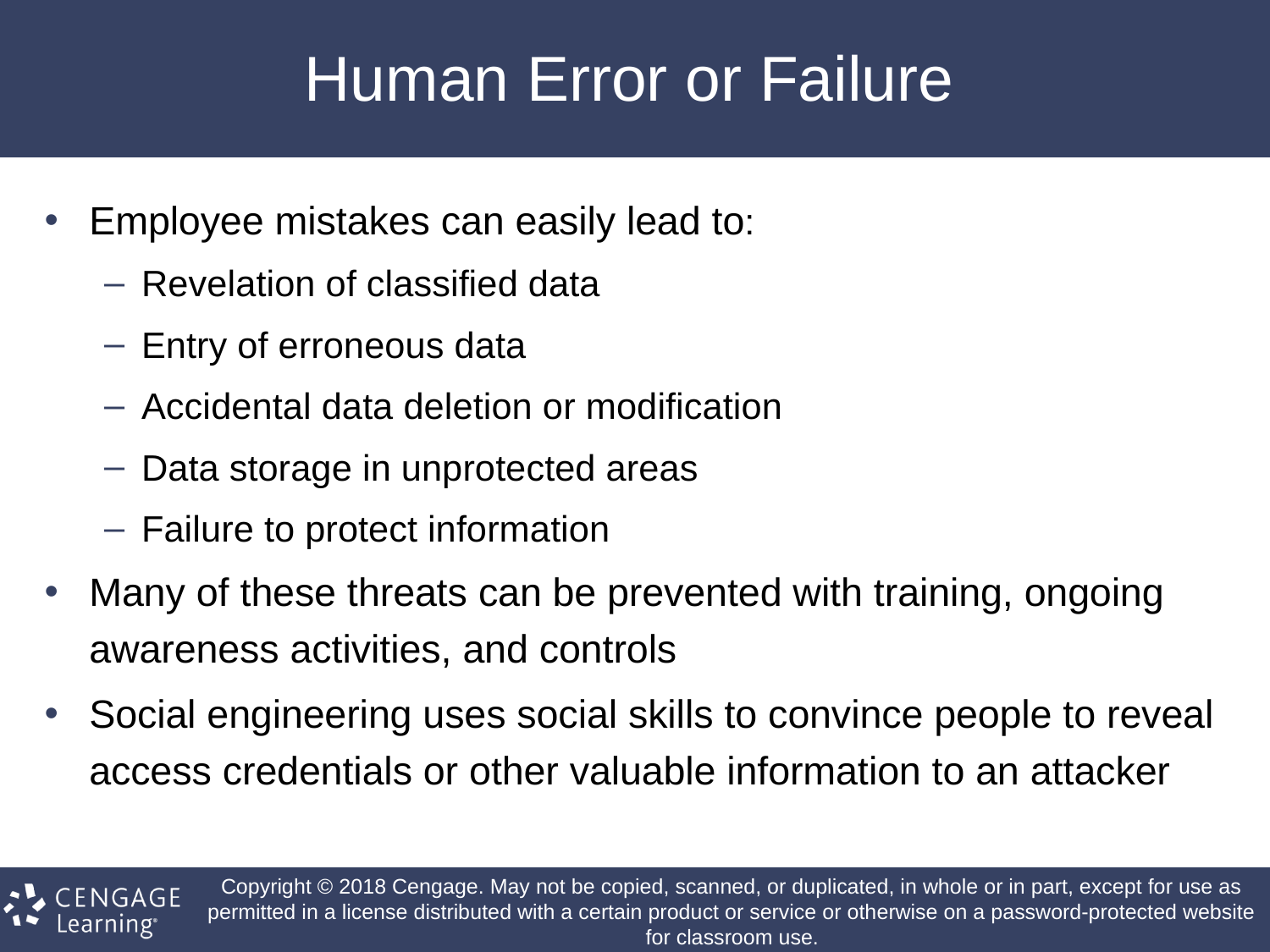

# Human Error or Failure
Employee mistakes can easily lead to:
Revelation of classified data
Entry of erroneous data
Accidental data deletion or modification
Data storage in unprotected areas
Failure to protect information
Many of these threats can be prevented with training, ongoing awareness activities, and controls
Social engineering uses social skills to convince people to reveal access credentials or other valuable information to an attacker